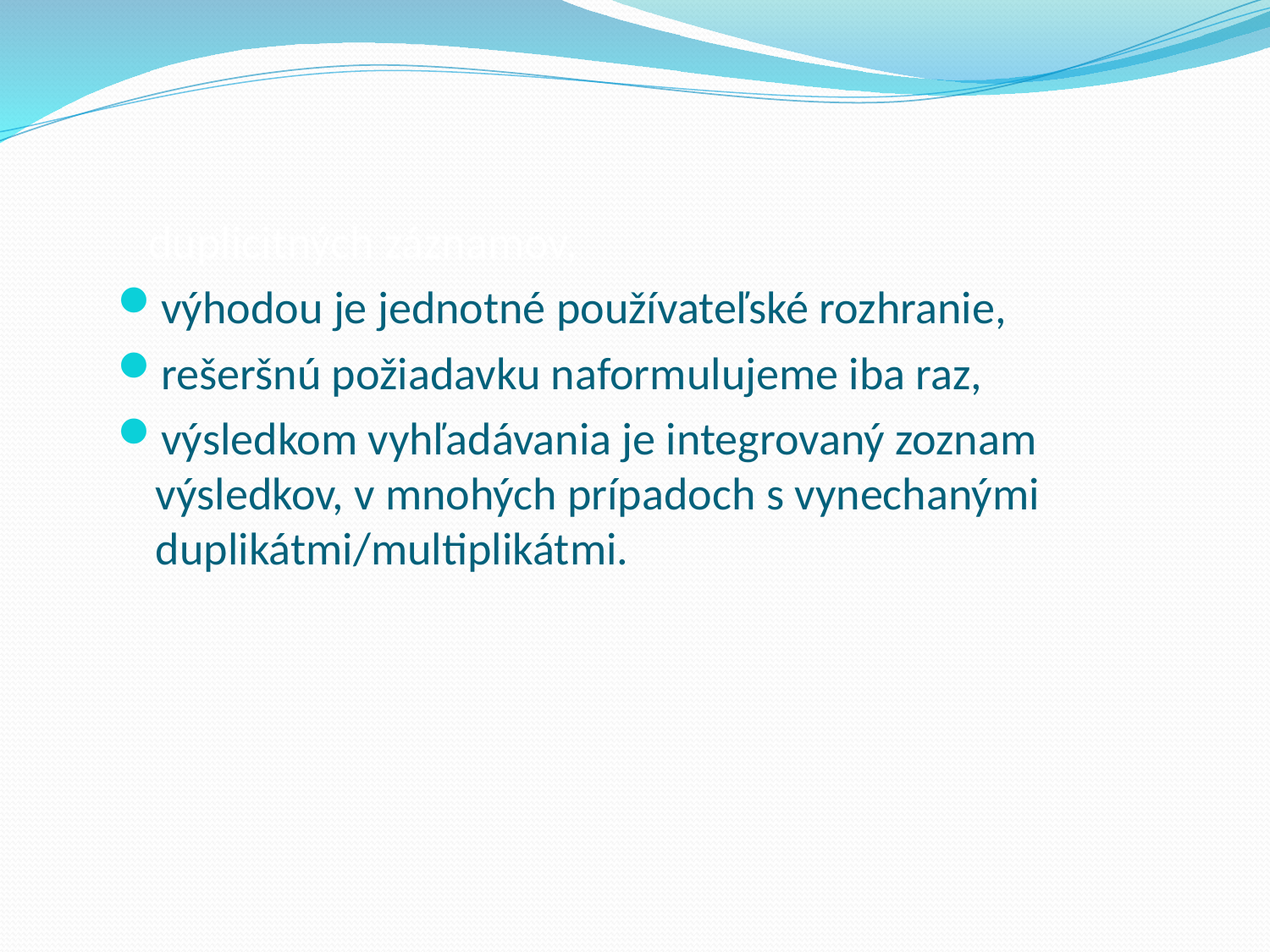

duplicitných záznamov,
výhodou je jednotné používateľské rozhranie,
rešeršnú požiadavku naformulujeme iba raz,
výsledkom vyhľadávania je integrovaný zoznam výsledkov, v mnohých prípadoch s vynechanými duplikátmi/multiplikátmi.